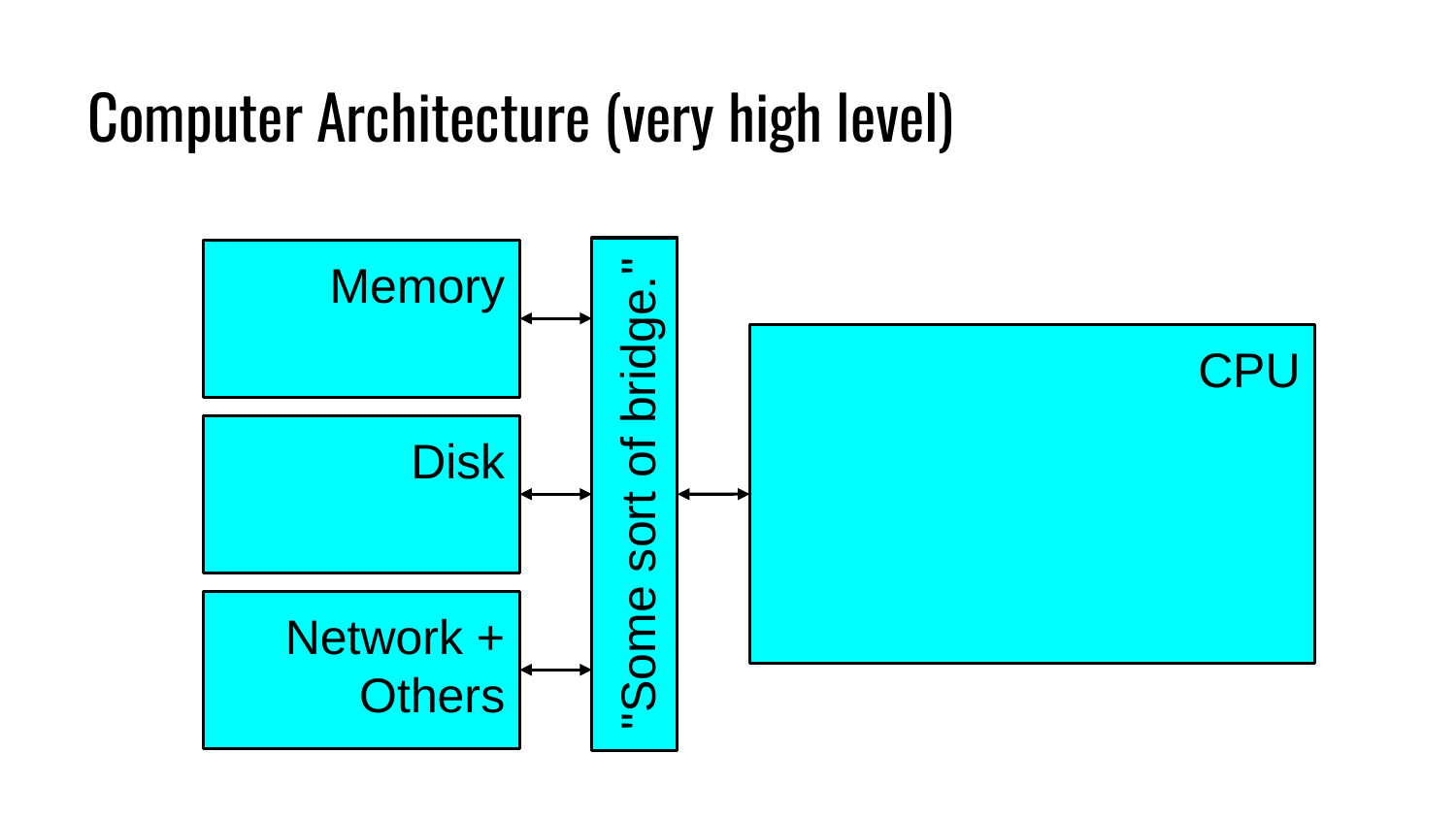

# Computer Architecture (very high level)
Memory
CPU
Disk
"Some sort of bridge."
Network + Others